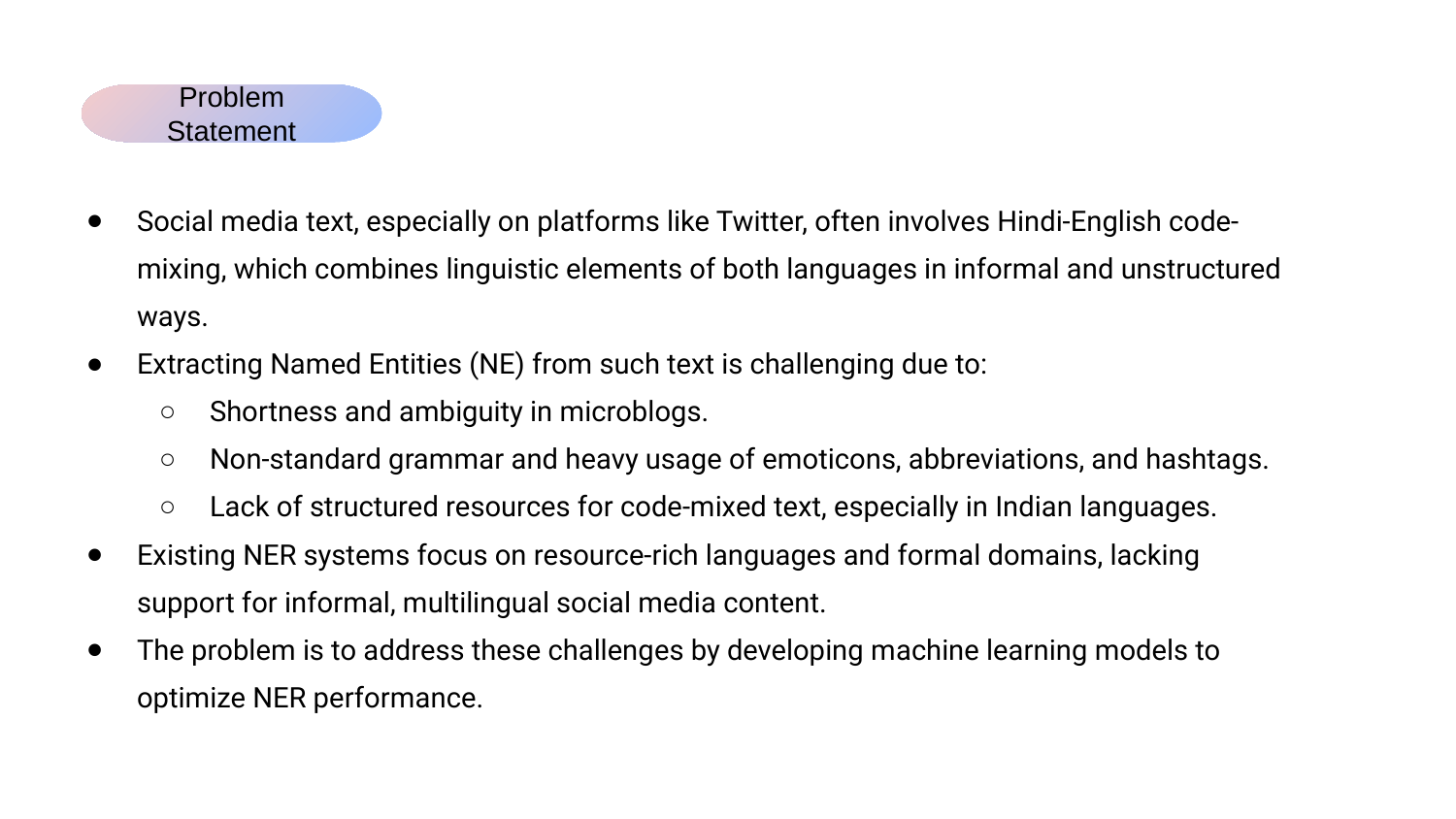

Problem Statement
Social media text, especially on platforms like Twitter, often involves Hindi-English code-mixing, which combines linguistic elements of both languages in informal and unstructured ways.
Extracting Named Entities (NE) from such text is challenging due to:
Shortness and ambiguity in microblogs.
Non-standard grammar and heavy usage of emoticons, abbreviations, and hashtags.
Lack of structured resources for code-mixed text, especially in Indian languages.
Existing NER systems focus on resource-rich languages and formal domains, lacking support for informal, multilingual social media content.
The problem is to address these challenges by developing machine learning models to optimize NER performance.